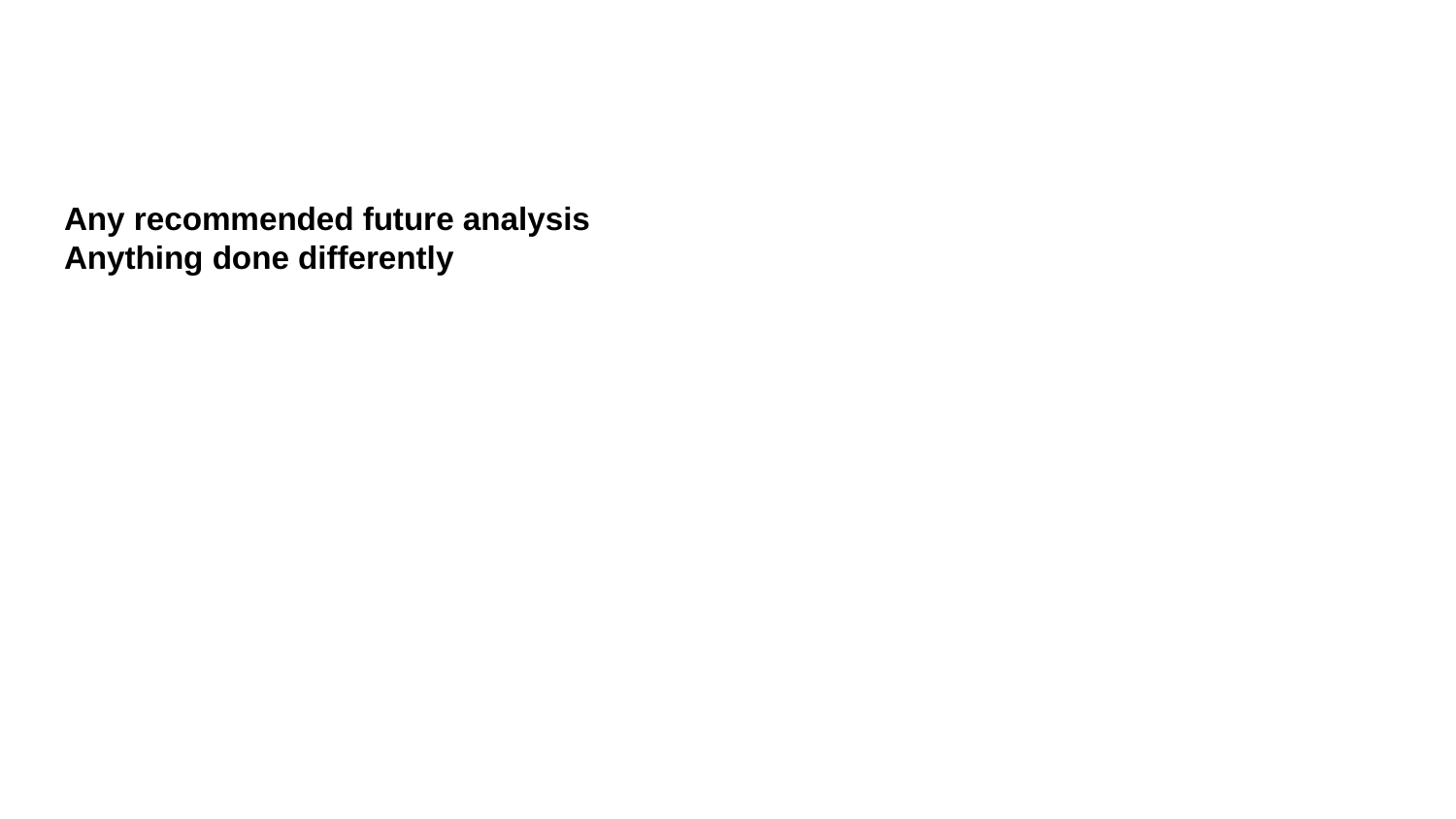

#
Any recommended future analysis
Anything done differently